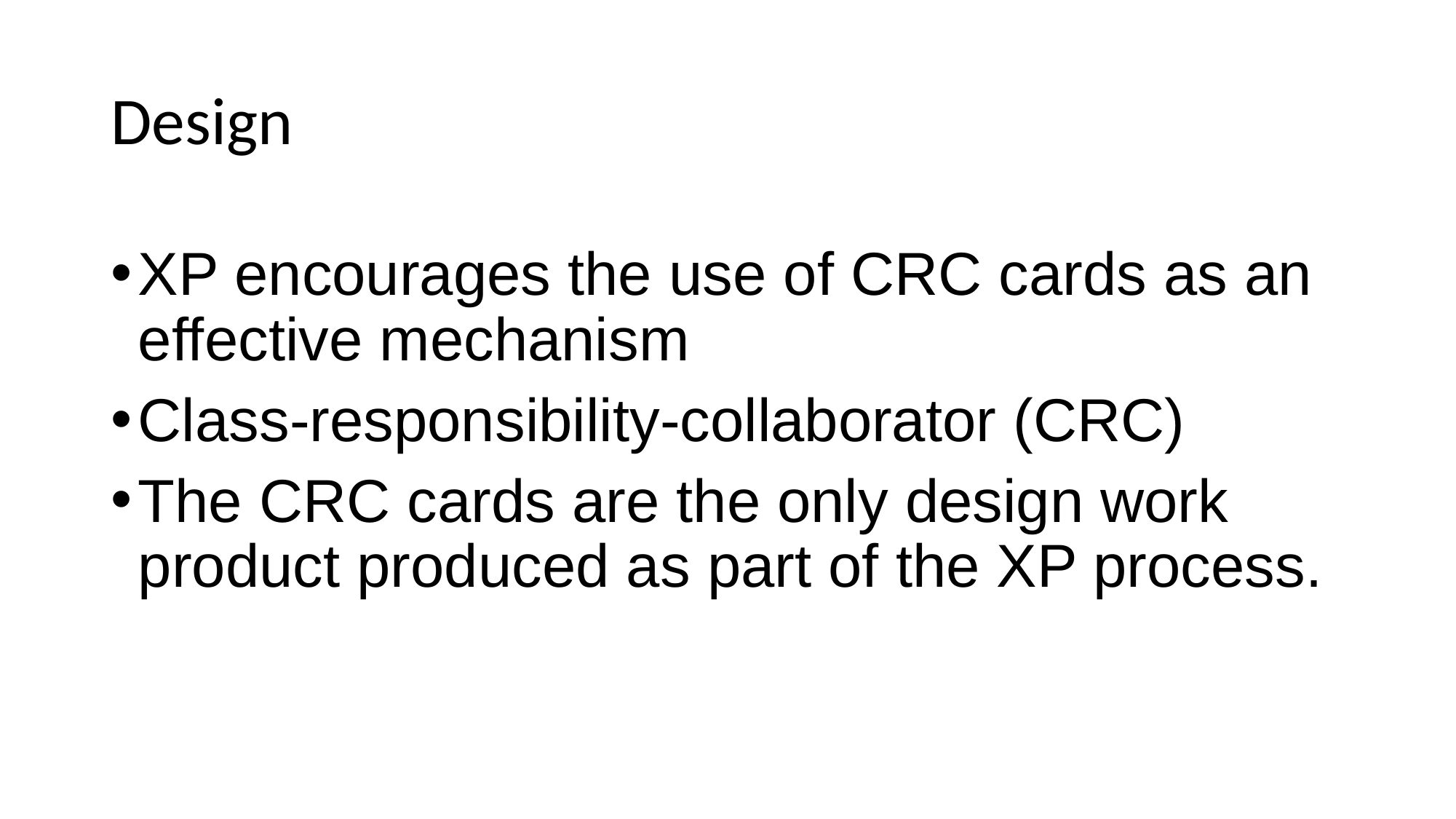

# Design
XP encourages the use of CRC cards as an effective mechanism
Class-responsibility-collaborator (CRC)
The CRC cards are the only design work product produced as part of the XP process.